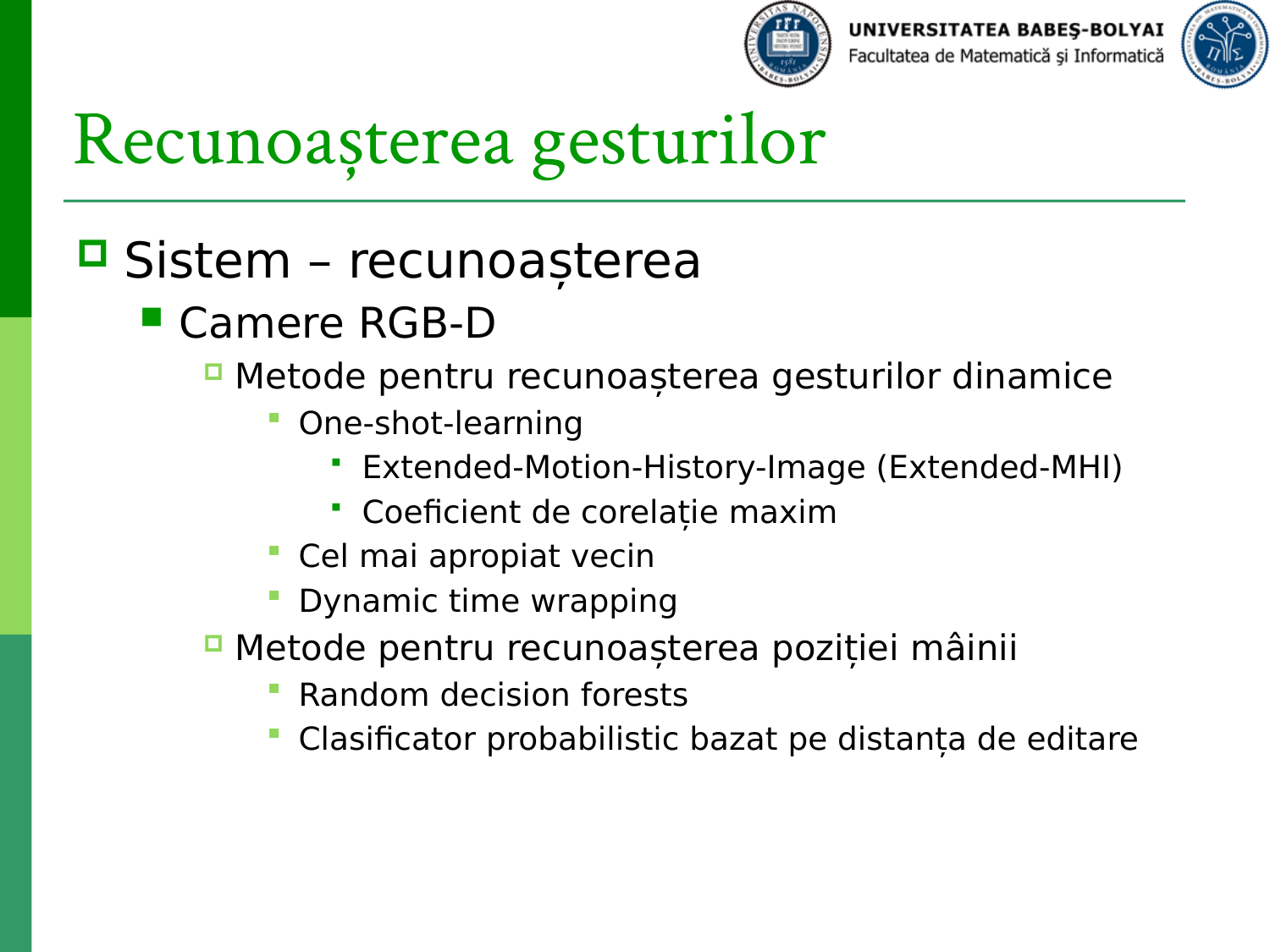

# Recunoașterea gesturilor
Sistem – recunoașterea
Camere RGB-D
Metode pentru recunoașterea gesturilor dinamice
One-shot-learning
Extended-Motion-History-Image (Extended-MHI)
Coeficient de corelație maxim
Cel mai apropiat vecin
Dynamic time wrapping
Metode pentru recunoașterea poziției mâinii
Random decision forests
Clasificator probabilistic bazat pe distanța de editare